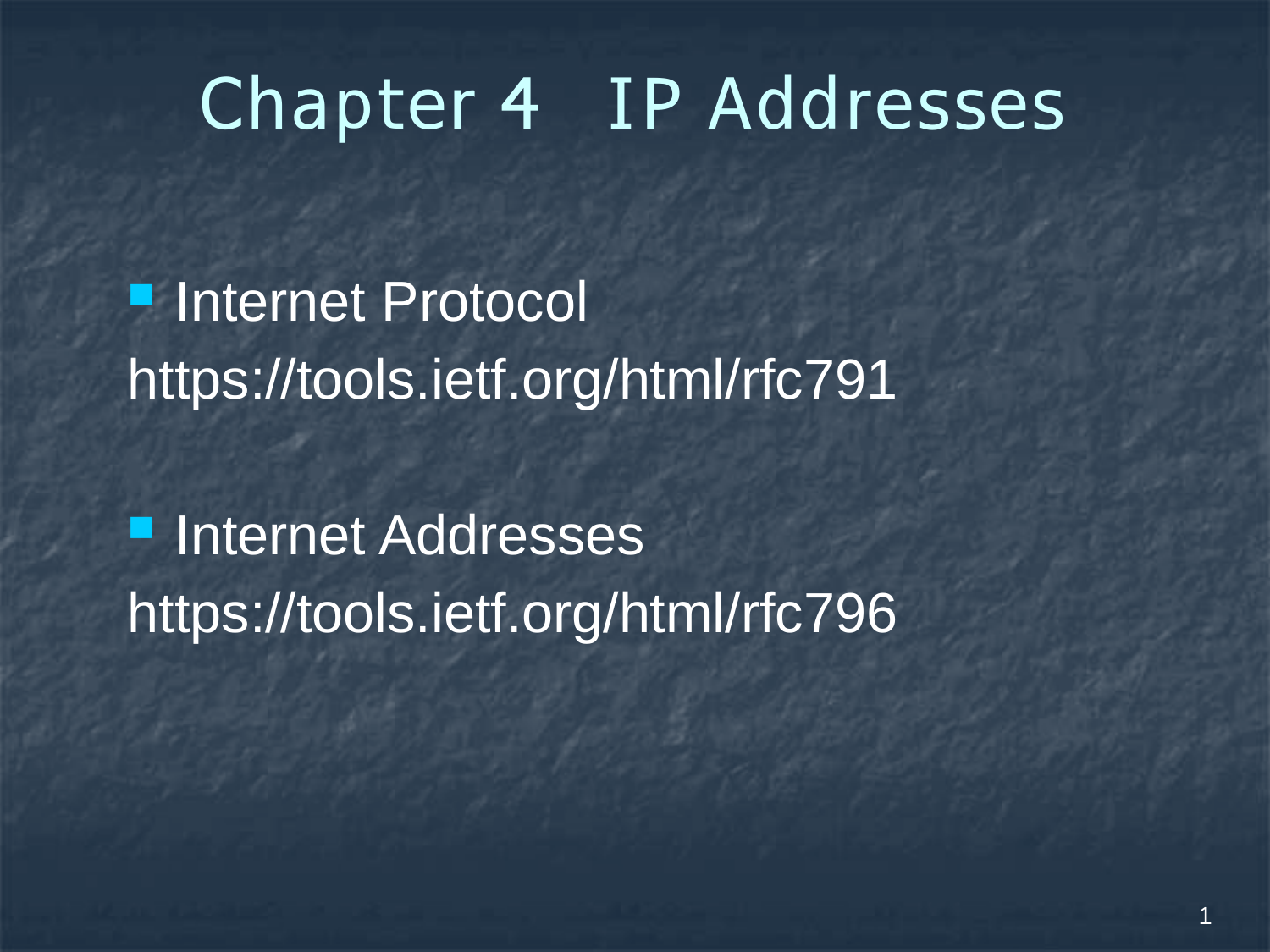

# Chapter 4   IP Addresses
Internet Protocol
https://tools.ietf.org/html/rfc791

Internet Addresses
https://tools.ietf.org/html/rfc796
1